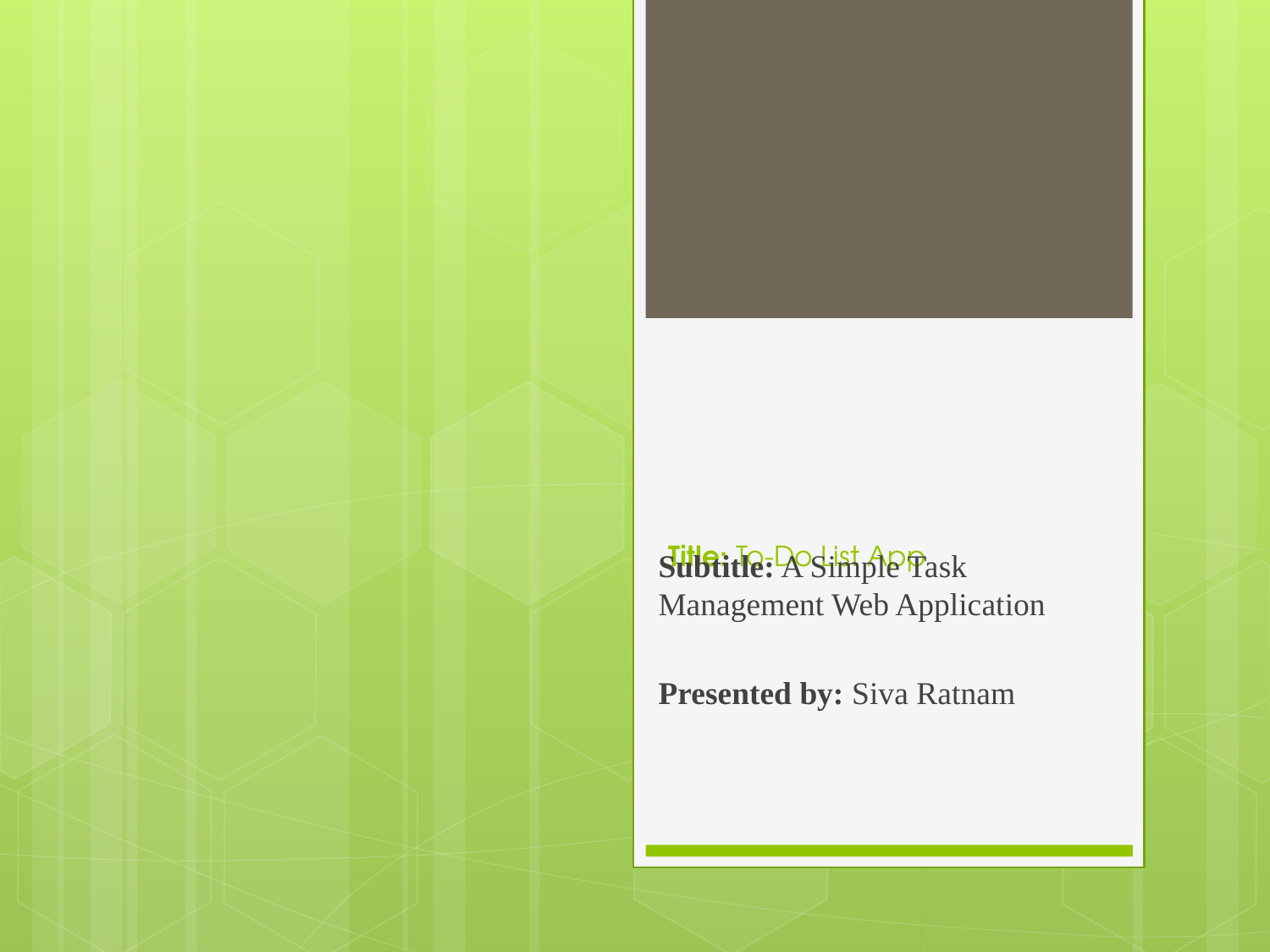

# Title: To-Do List App
Subtitle: A Simple Task               Management Web Application

Presented by: Siva Ratnam